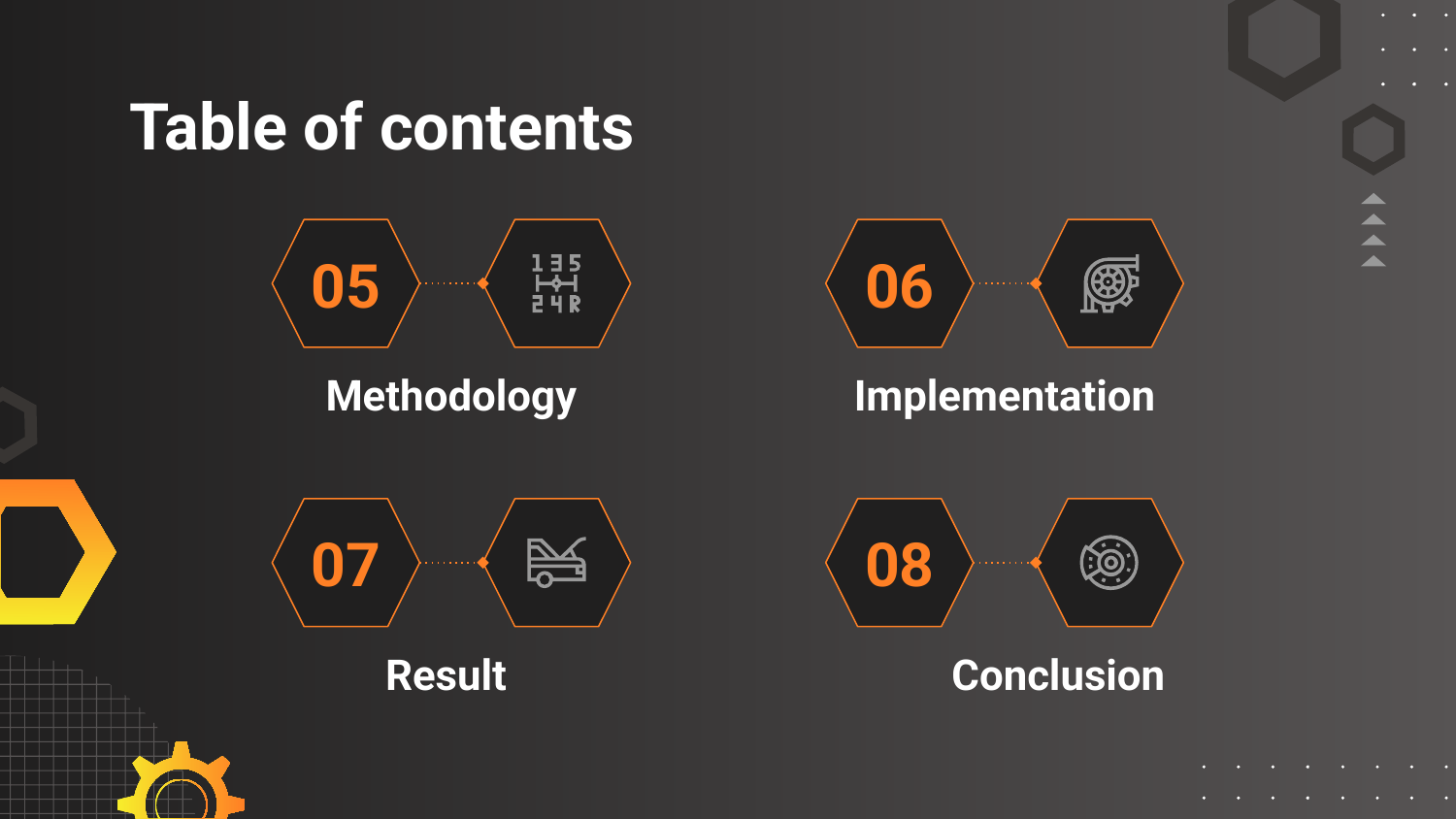

# Table of contents

05
06

Methodology
Implementation

07
08

Conclusion
Result